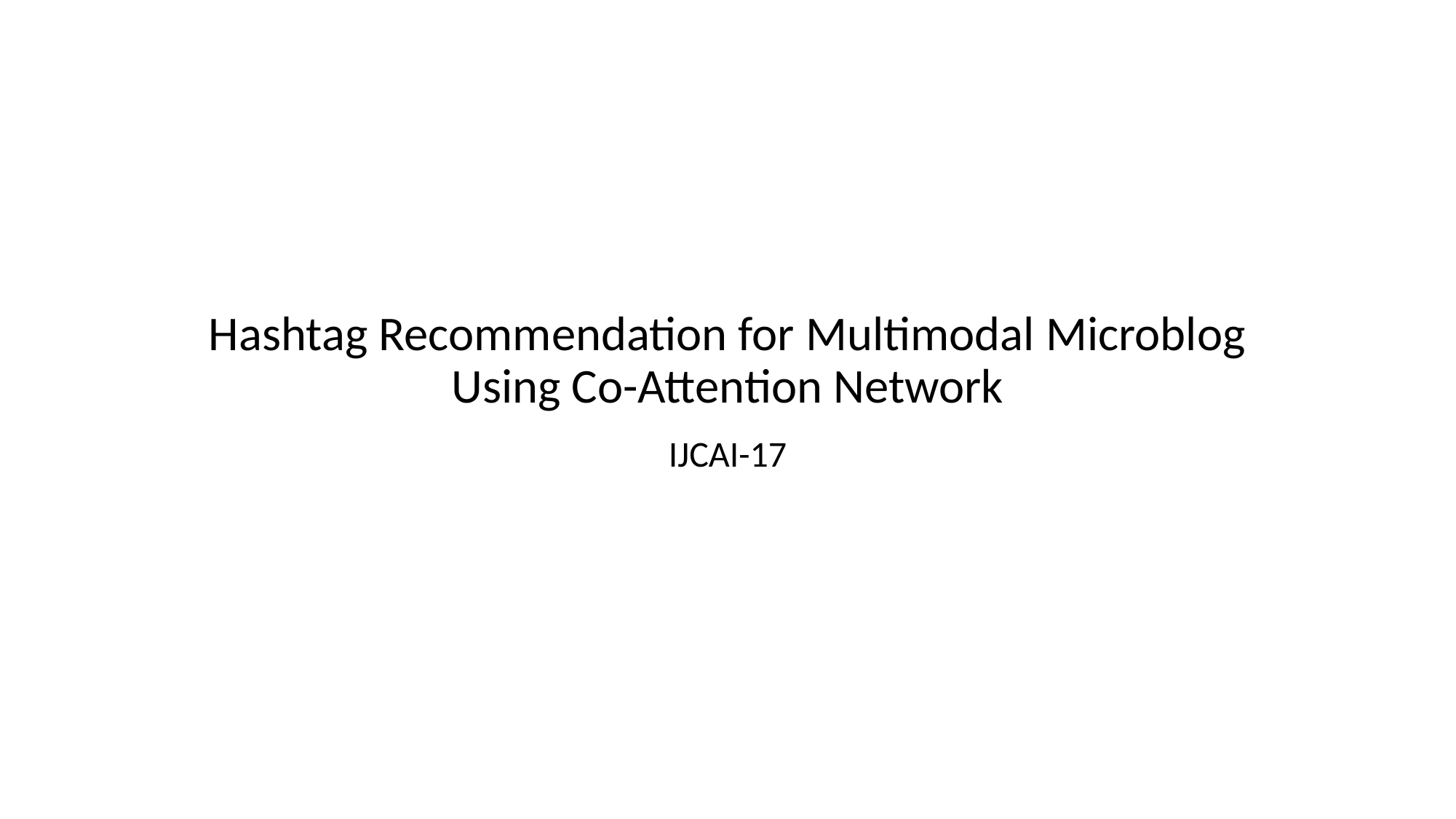

# Hashtag Recommendation for Multimodal Microblog Using Co-Attention Network
IJCAI-17